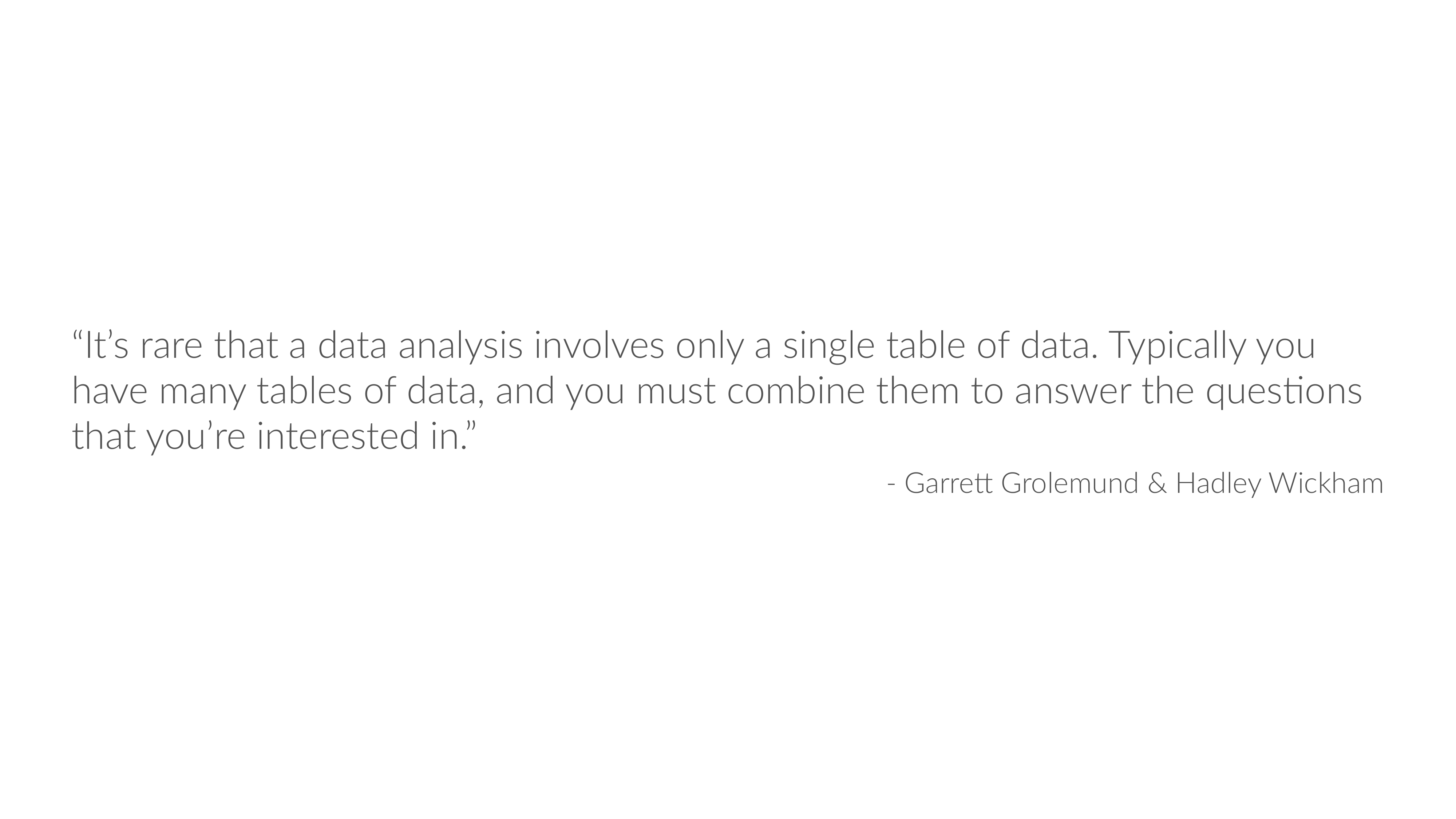

“It’s rare that a data analysis involves only a single table of data. Typically you have many tables of data, and you must combine them to answer the questions that you’re interested in.”
- Garrett Grolemund & Hadley Wickham